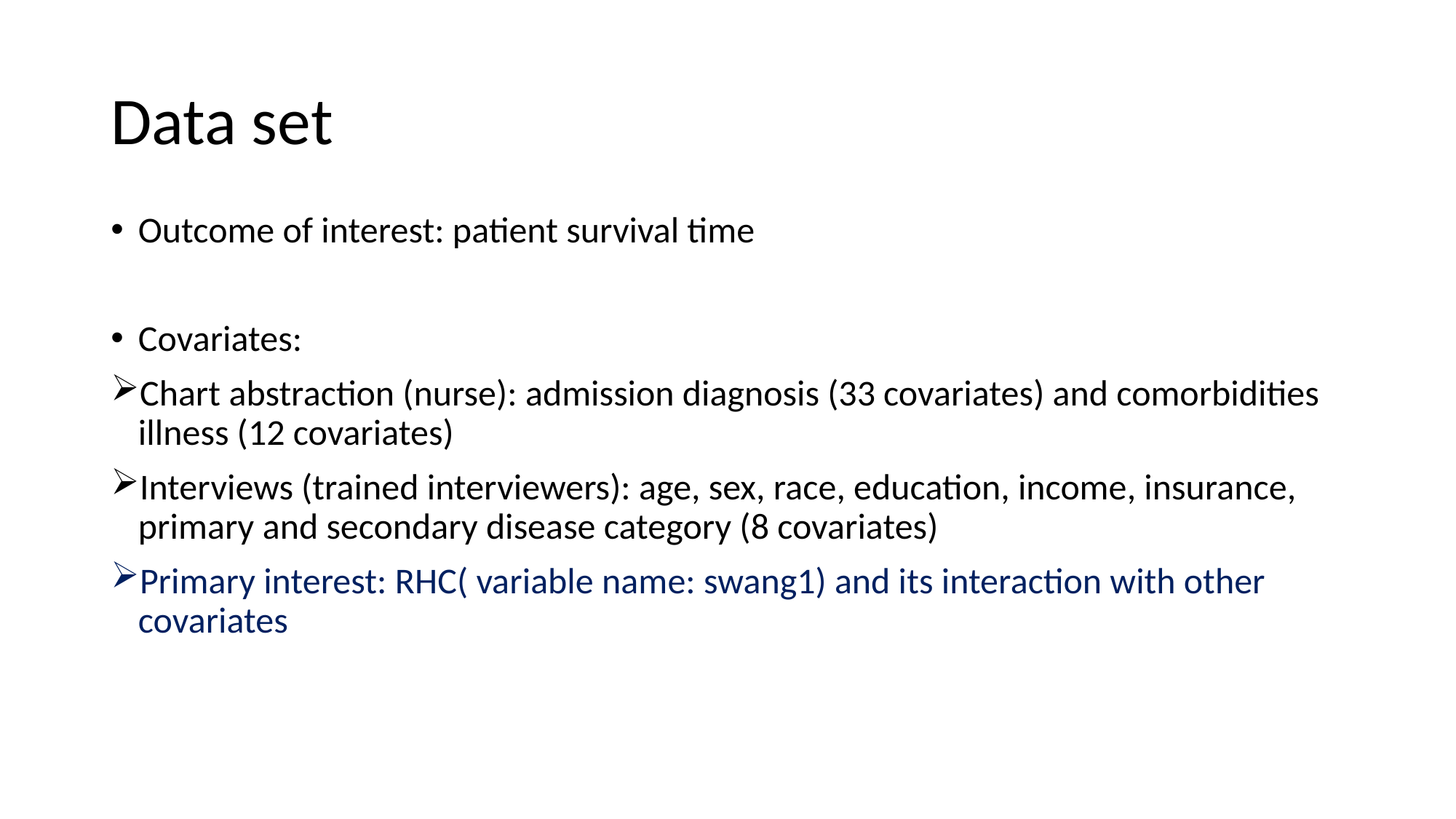

# Data set
Outcome of interest: patient survival time

Covariates:
Chart abstraction (nurse): admission diagnosis (33 covariates) and comorbidities illness (12 covariates)
Interviews (trained interviewers): age, sex, race, education, income, insurance, primary and secondary disease category (8 covariates)
Primary interest: RHC( variable name: swang1) and its interaction with other covariates